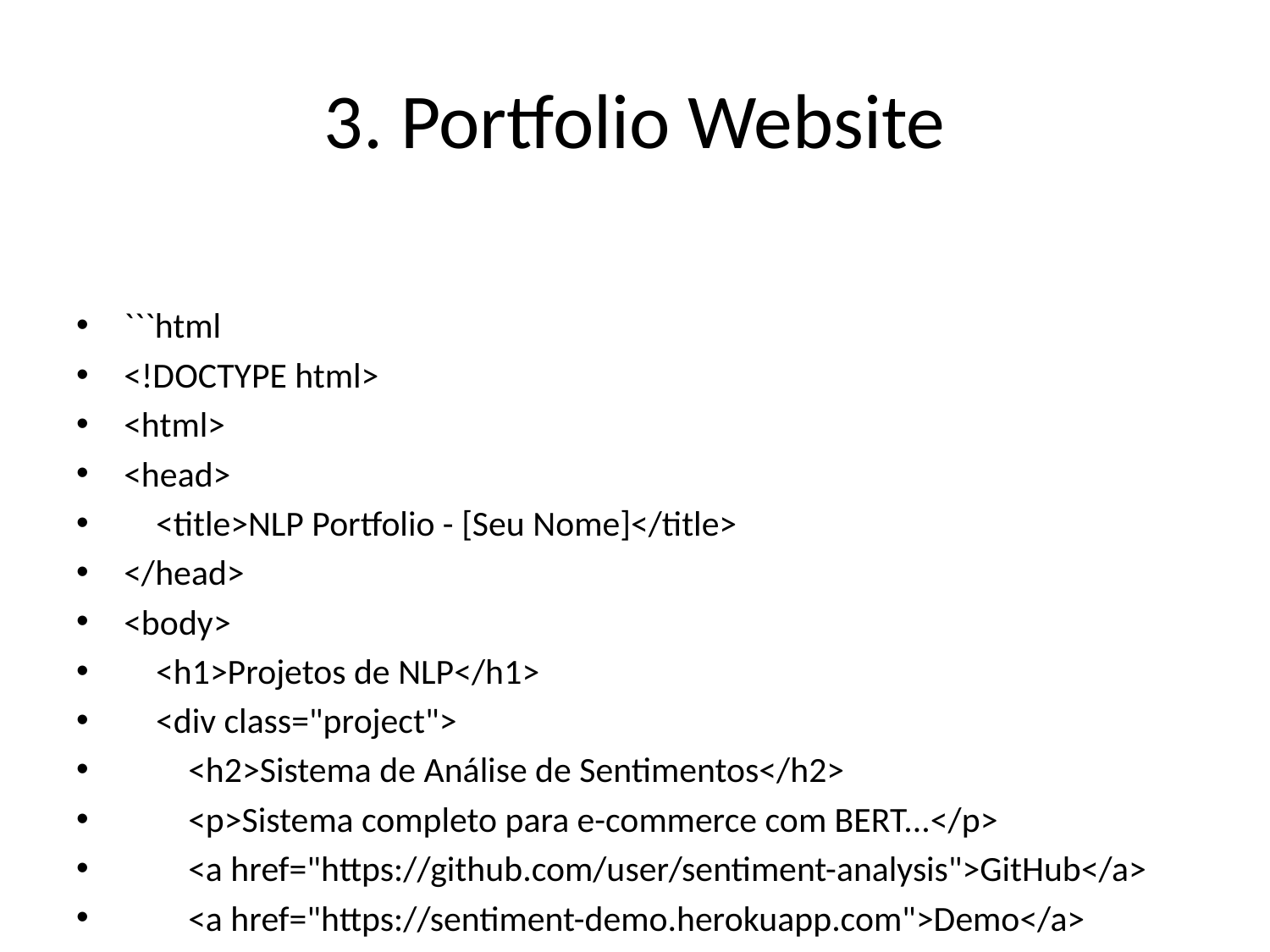

# 3. Portfolio Website

```html
<!DOCTYPE html>
<html>
<head>
    <title>NLP Portfolio - [Seu Nome]</title>
</head>
<body>
    <h1>Projetos de NLP</h1>
    <div class="project">
        <h2>Sistema de Análise de Sentimentos</h2>
        <p>Sistema completo para e-commerce com BERT...</p>
        <a href="https://github.com/user/sentiment-analysis">GitHub</a>
        <a href="https://sentiment-demo.herokuapp.com">Demo</a>
    </div>
    <!-- Mais projetos... -->
</body>
</html>
```